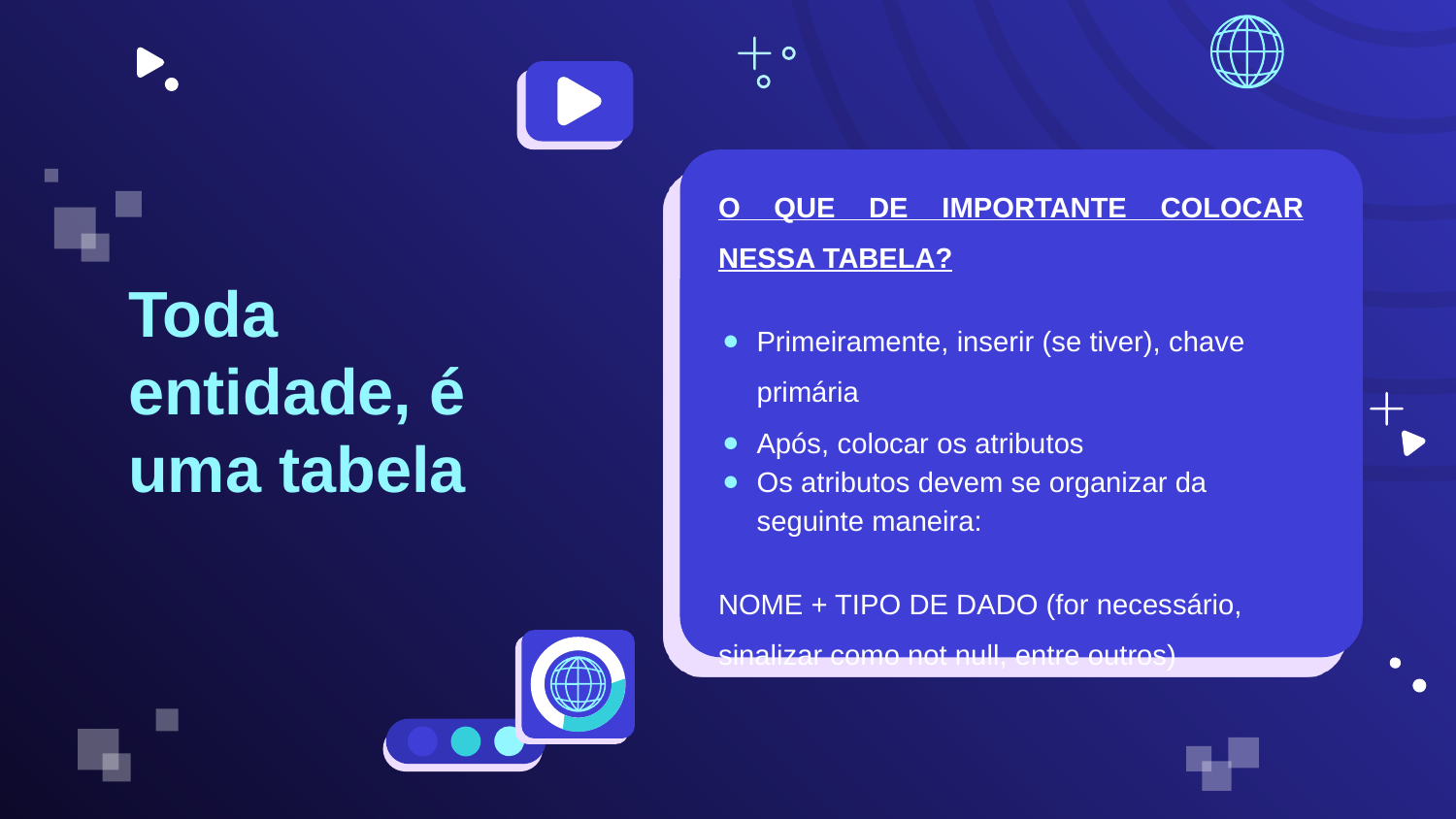

O QUE DE IMPORTANTE COLOCAR NESSA TABELA?
Primeiramente, inserir (se tiver), chave primária
Após, colocar os atributos
Os atributos devem se organizar da seguinte maneira:
NOME + TIPO DE DADO (for necessário, sinalizar como not null, entre outros)
# Toda entidade, é uma tabela